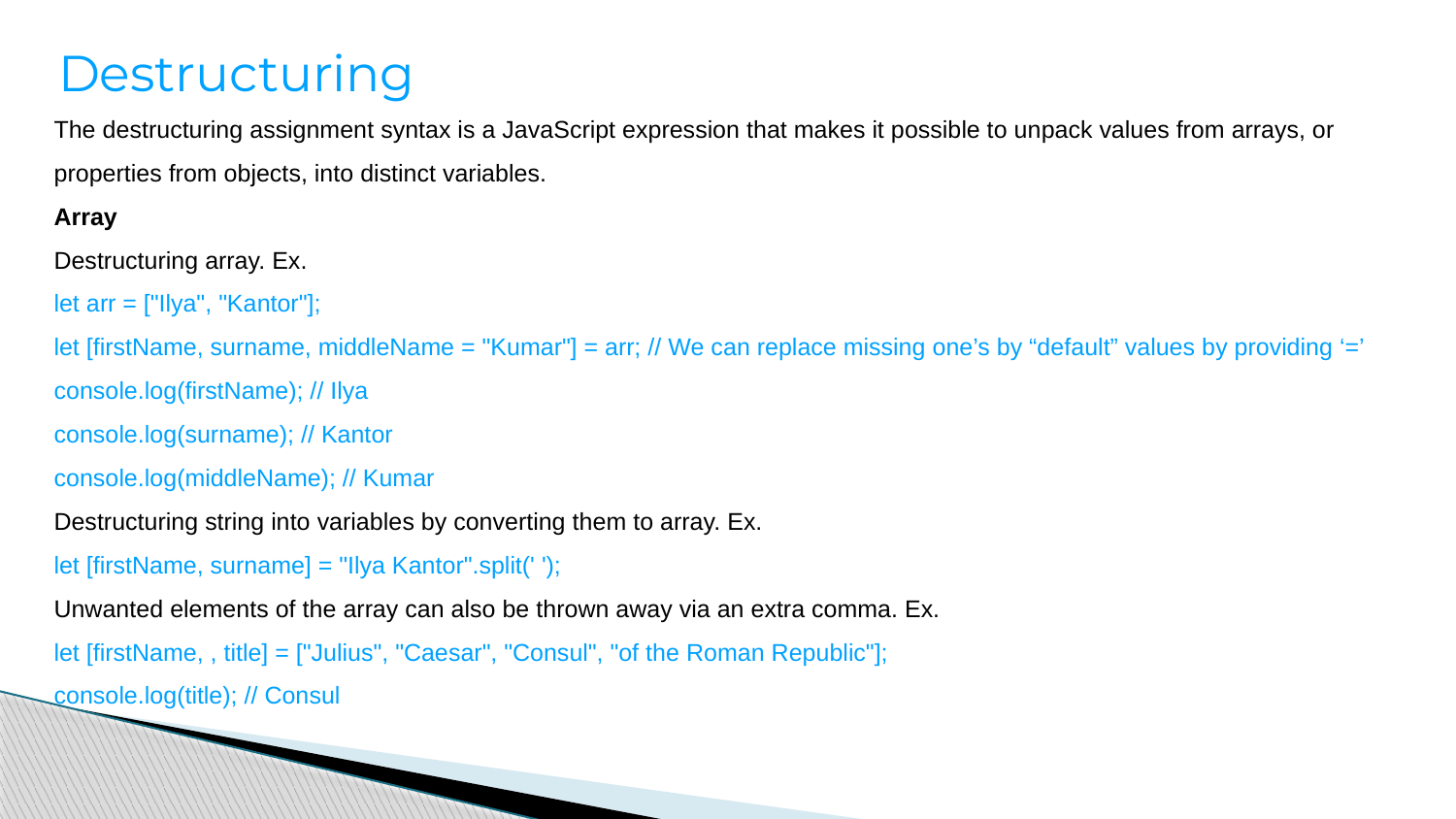

Destructuring
The destructuring assignment syntax is a JavaScript expression that makes it possible to unpack values from arrays, or properties from objects, into distinct variables.
Array
Destructuring array. Ex.
let arr = ["Ilya", "Kantor"];
let [firstName, surname, middleName = "Kumar"] = arr; // We can replace missing one’s by “default” values by providing ‘=’
console.log(firstName); // Ilya
console.log(surname); // Kantor
console.log(middleName); // Kumar
Destructuring string into variables by converting them to array. Ex.
let [firstName, surname] = "Ilya Kantor".split(' ');
Unwanted elements of the array can also be thrown away via an extra comma. Ex.
let [firstName, , title] = ["Julius", "Caesar", "Consul", "of the Roman Republic"];
console.log(title); // Consul